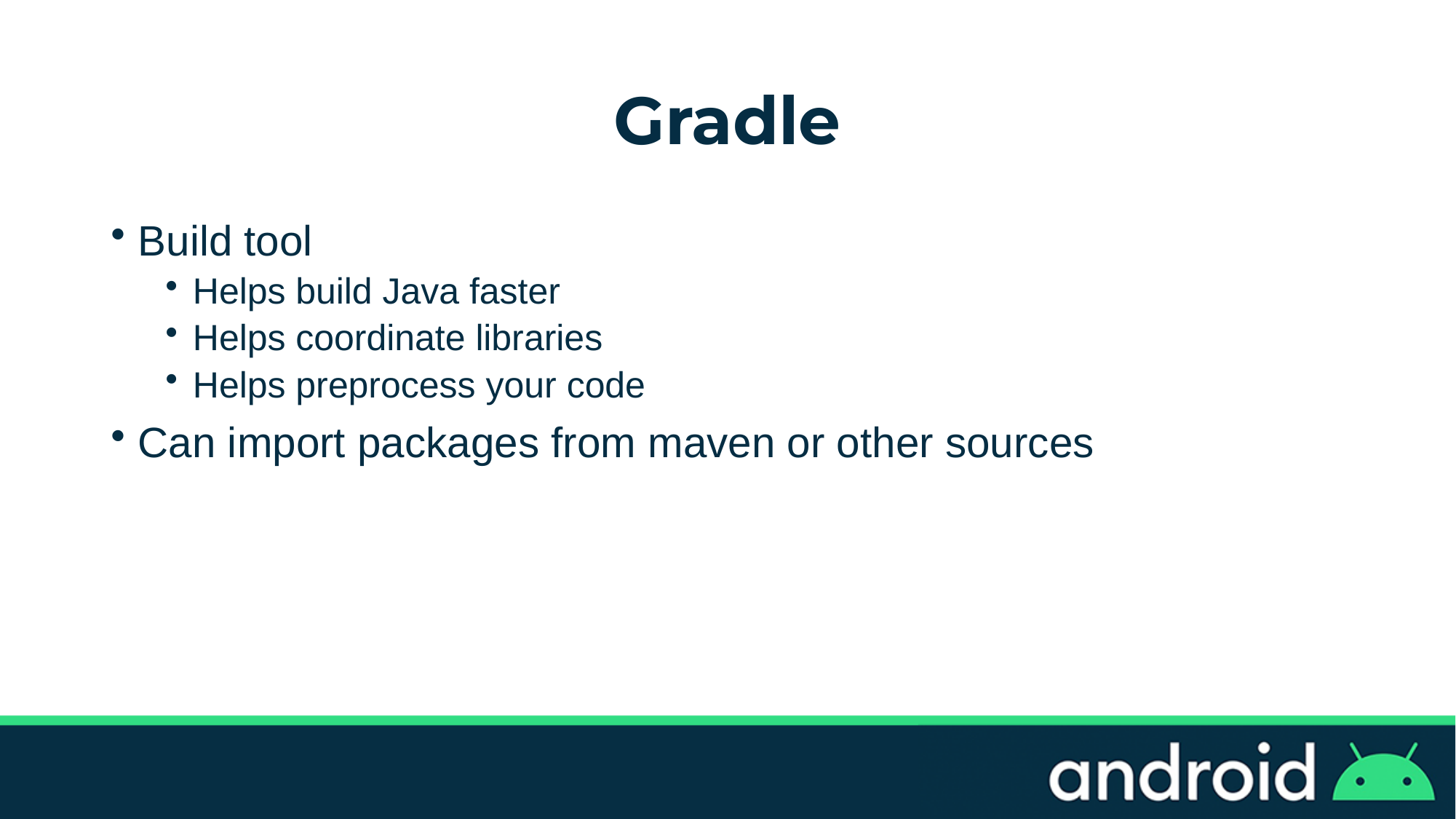

# Gradle
Build tool
Helps build Java faster
Helps coordinate libraries
Helps preprocess your code
Can import packages from maven or other sources